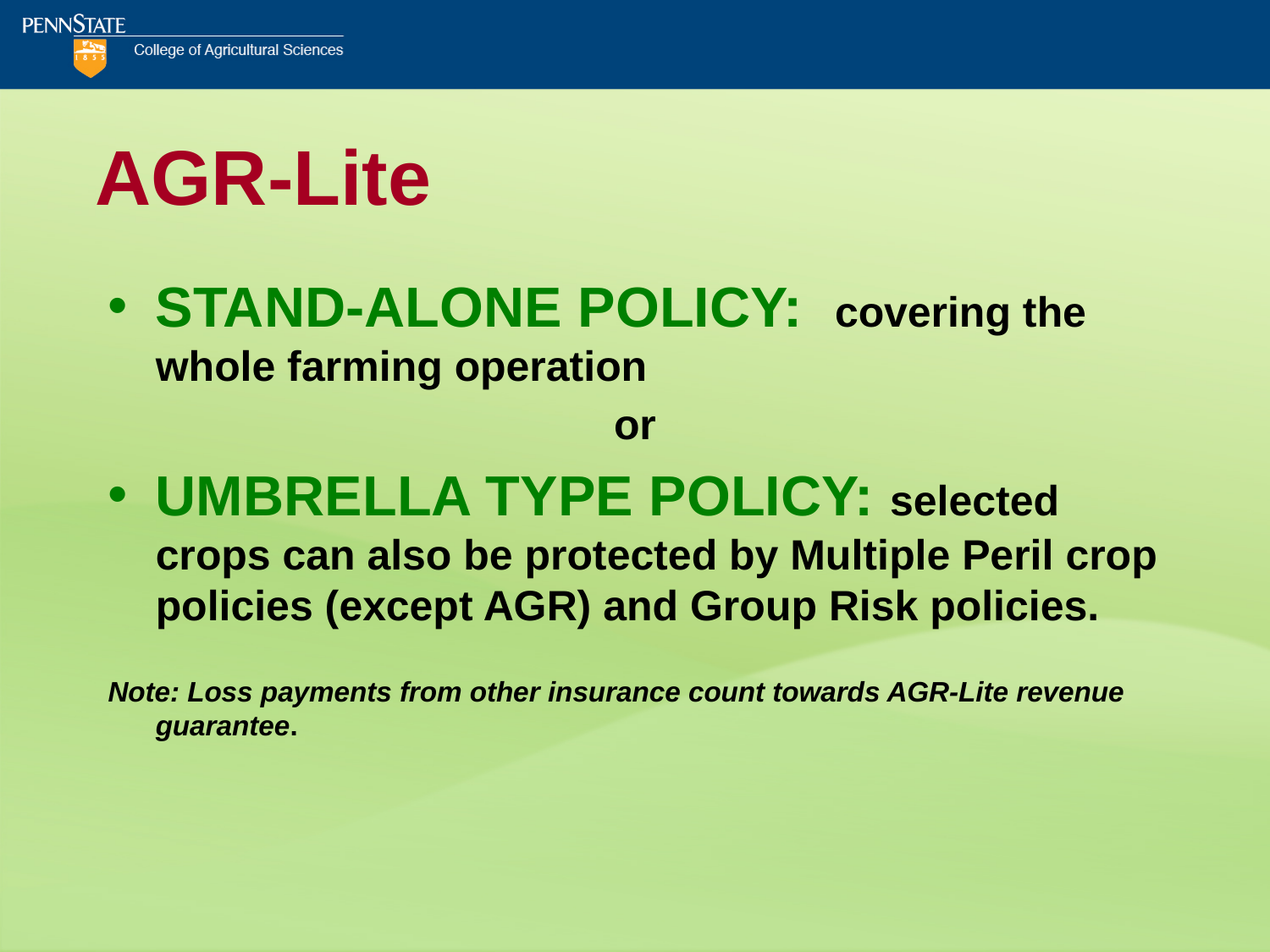

# AGR-Lite
STAND-ALONE POLICY:  covering the whole farming operation
or
UMBRELLA TYPE POLICY: selected crops can also be protected by Multiple Peril crop policies (except AGR) and Group Risk policies.

Note: Loss payments from other insurance count towards AGR-Lite revenue guarantee.